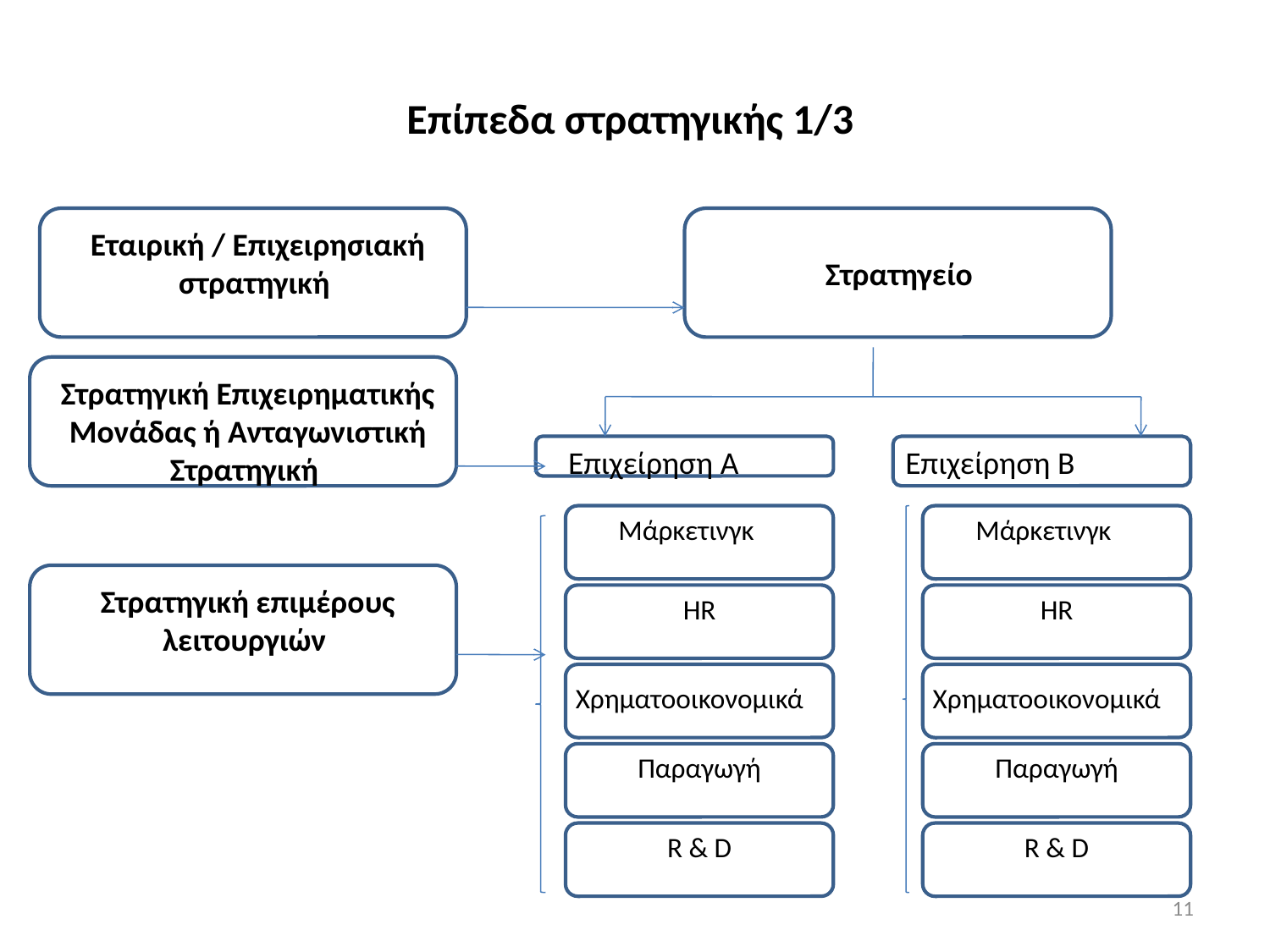

# Επίπεδα στρατηγικής 1/3

Εταιρική / Επιχειρησιακή στρατηγική
Στρατηγείο

Στρατηγική Επιχειρηματικής Μονάδας ή Ανταγωνιστική Στρατηγική

Επιχείρηση Α

Επιχείρηση Β

Μάρκετινγκ

Μάρκετινγκ

Στρατηγική επιμέρους λειτουργιών

HR
HR

Χρηματοοικονομικά

Χρηματοοικονομικά

Παραγωγή
Παραγωγή

R & D
R & D
11